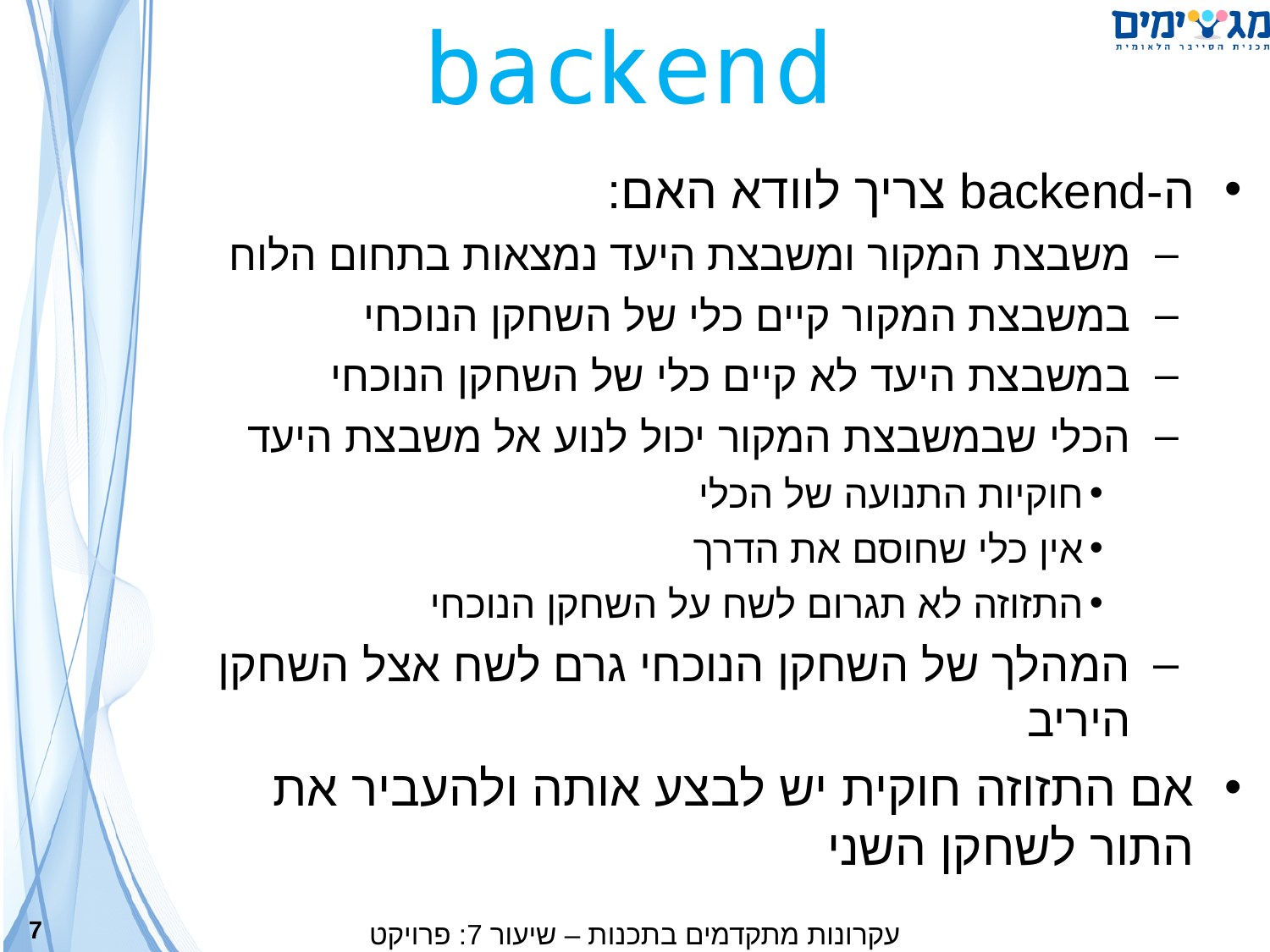

backend
ה-backend צריך לוודא האם:
משבצת המקור ומשבצת היעד נמצאות בתחום הלוח
במשבצת המקור קיים כלי של השחקן הנוכחי
במשבצת היעד לא קיים כלי של השחקן הנוכחי
הכלי שבמשבצת המקור יכול לנוע אל משבצת היעד
חוקיות התנועה של הכלי
אין כלי שחוסם את הדרך
התזוזה לא תגרום לשח על השחקן הנוכחי
המהלך של השחקן הנוכחי גרם לשח אצל השחקן היריב
אם התזוזה חוקית יש לבצע אותה ולהעביר את התור לשחקן השני